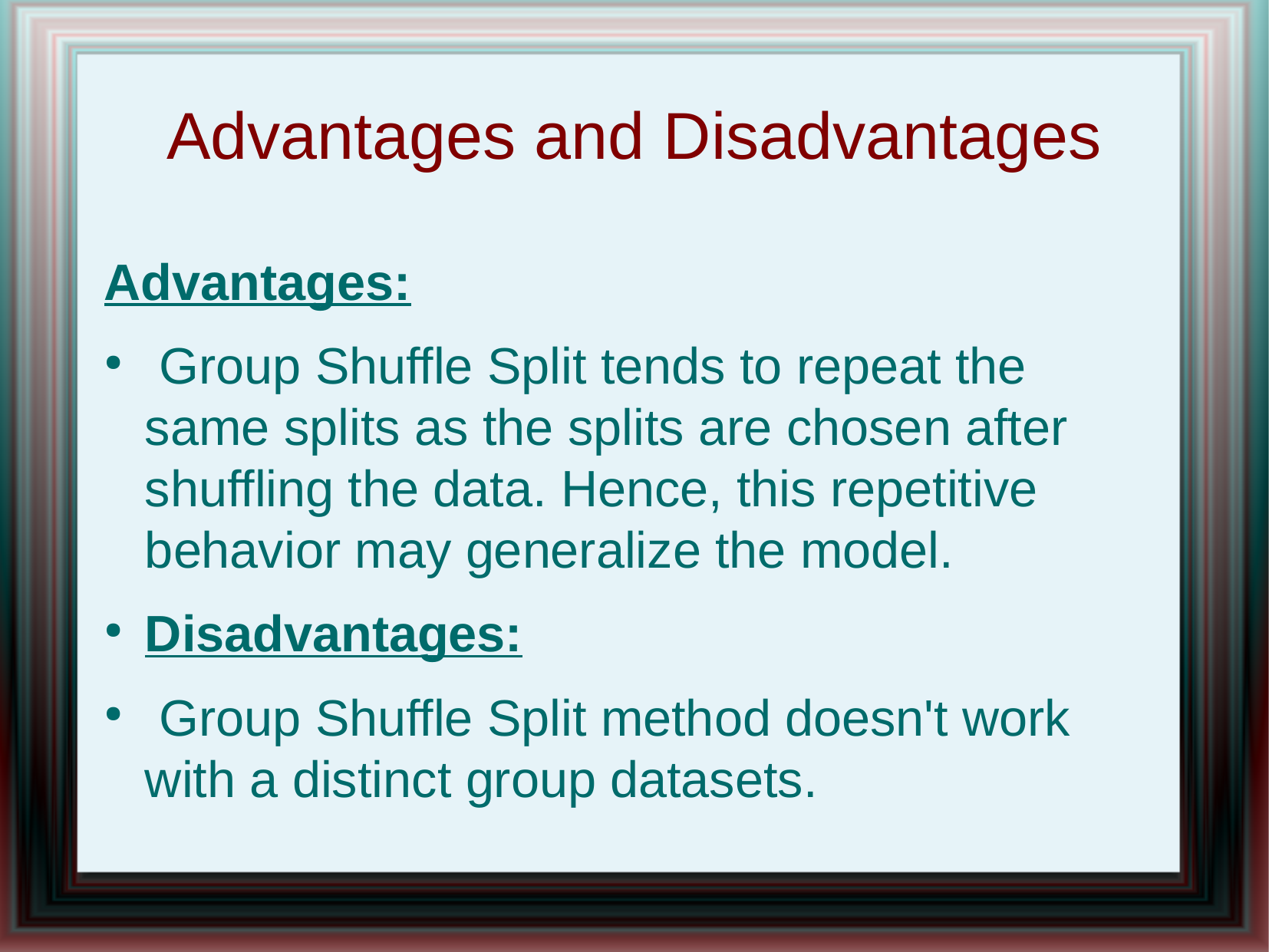

Advantages and Disadvantages
Advantages:
 Group Shuffle Split tends to repeat the same splits as the splits are chosen after shuffling the data. Hence, this repetitive behavior may generalize the model.
Disadvantages:
 Group Shuffle Split method doesn't work with a distinct group datasets.